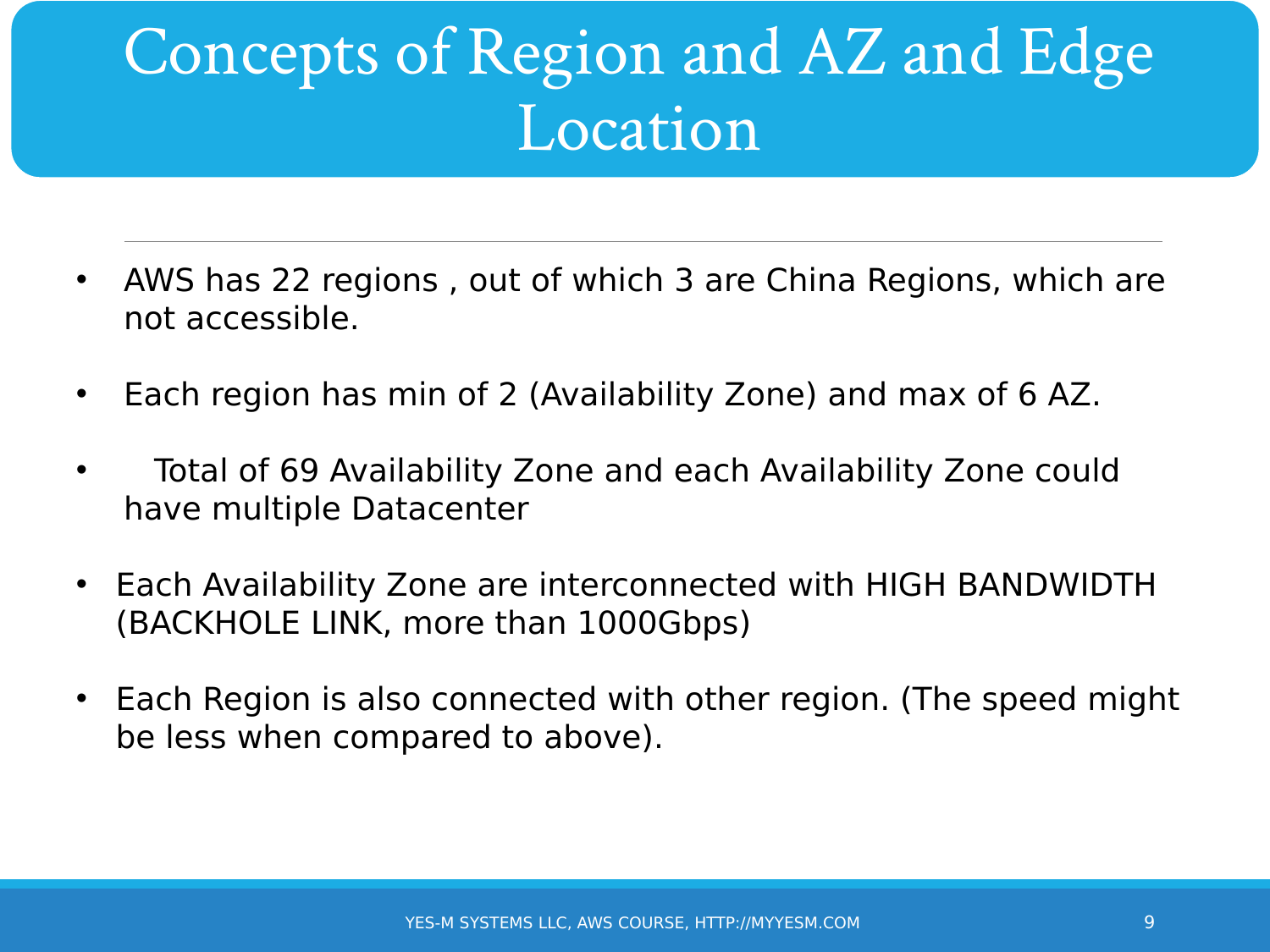

Concepts of Region and AZ and Edge Location
AWS has 22 regions , out of which 3 are China Regions, which are not accessible.

Each region has min of 2 (Availability Zone) and max of 6 AZ.

   Total of 69 Availability Zone and each Availability Zone could have multiple Datacenter

Each Availability Zone are interconnected with HIGH BANDWIDTH (BACKHOLE LINK, more than 1000Gbps)

Each Region is also connected with other region. (The speed might be less when compared to above).

Yes-M Systems LLC, AWS Course, http://myyesm.com
9